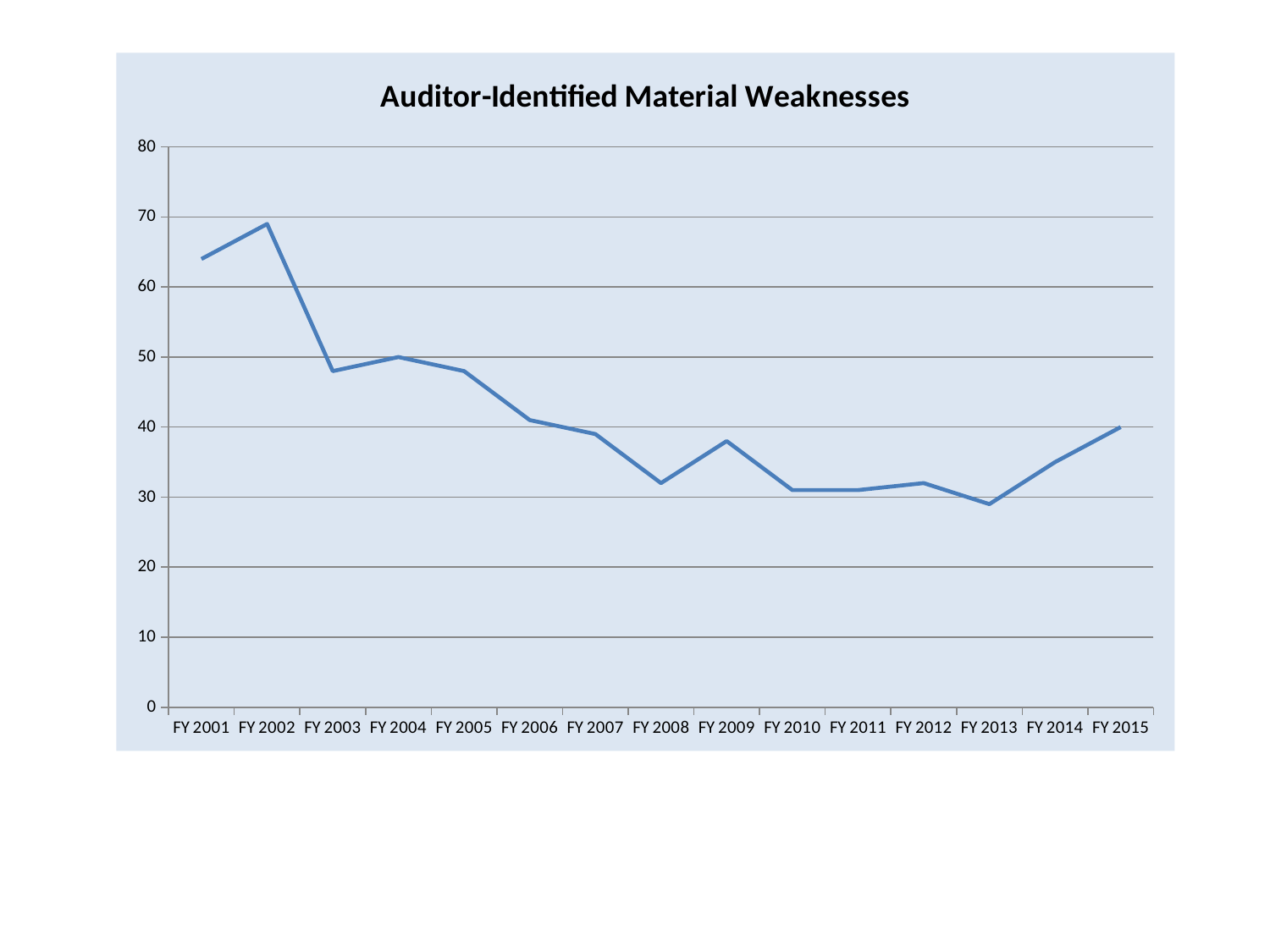

### Chart:

| Category |  |
|---|---|
| FY 2001 | 64.0 |
| FY 2002 | 69.0 |
| FY 2003 | 48.0 |
| FY 2004 | 50.0 |
| FY 2005 | 48.0 |
| FY 2006 | 41.0 |
| FY 2007 | 39.0 |
| FY 2008 | 32.0 |
| FY 2009 | 38.0 |
| FY 2010 | 31.0 |
| FY 2011 | 31.0 |
| FY 2012 | 32.0 |
| FY 2013 | 29.0 |
| FY 2014 | 35.0 |
| FY 2015 | 40.0 |